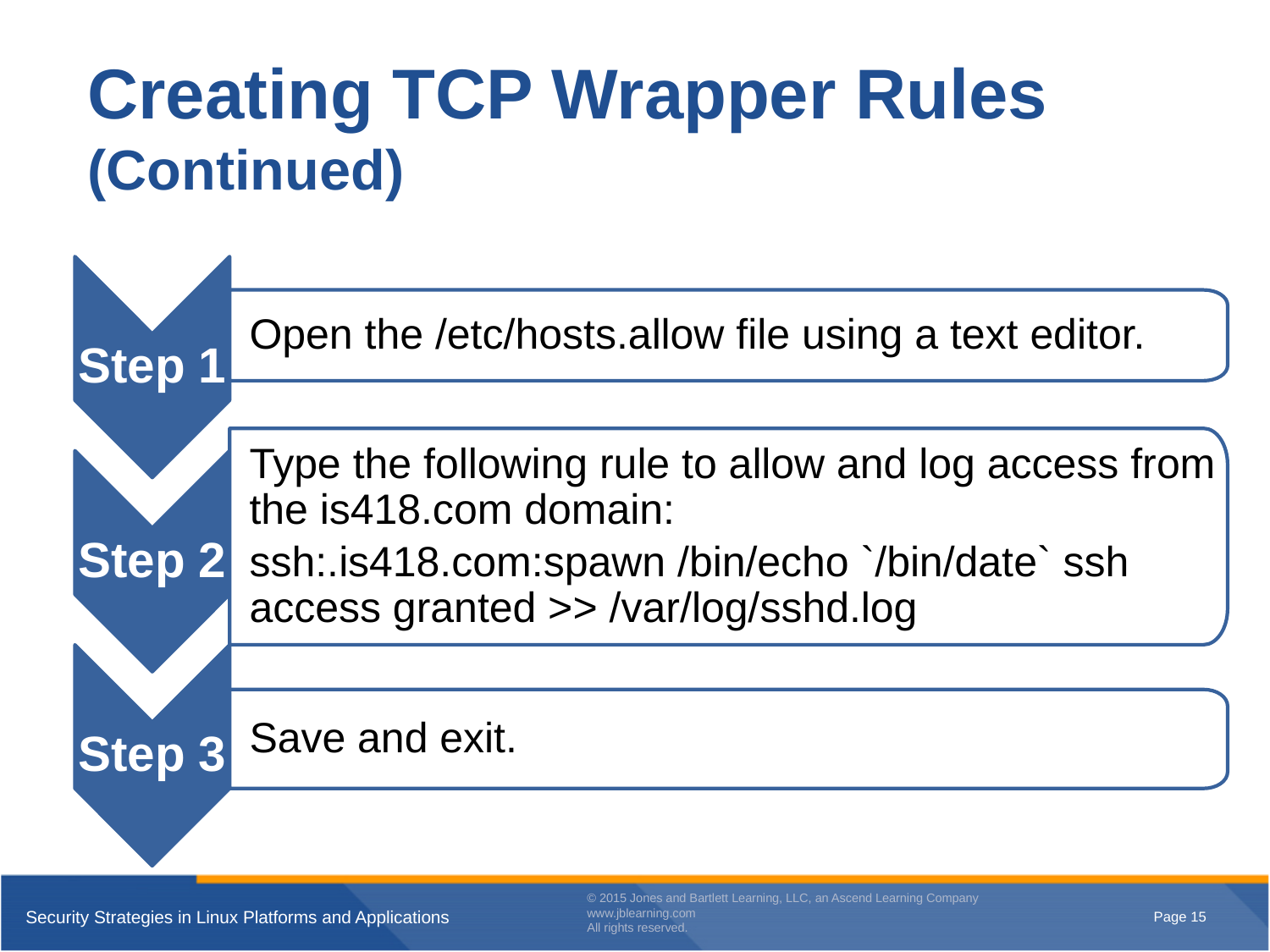

# Creating TCP Wrapper Rules (Continued)
Step 1
Open the /etc/hosts.allow file using a text editor.
Type the following rule to allow and log access from the is418.com domain:
ssh:.is418.com:spawn /bin/echo `/bin/date` ssh access granted >> /var/log/sshd.log
Step 2
Step 3
Save and exit.